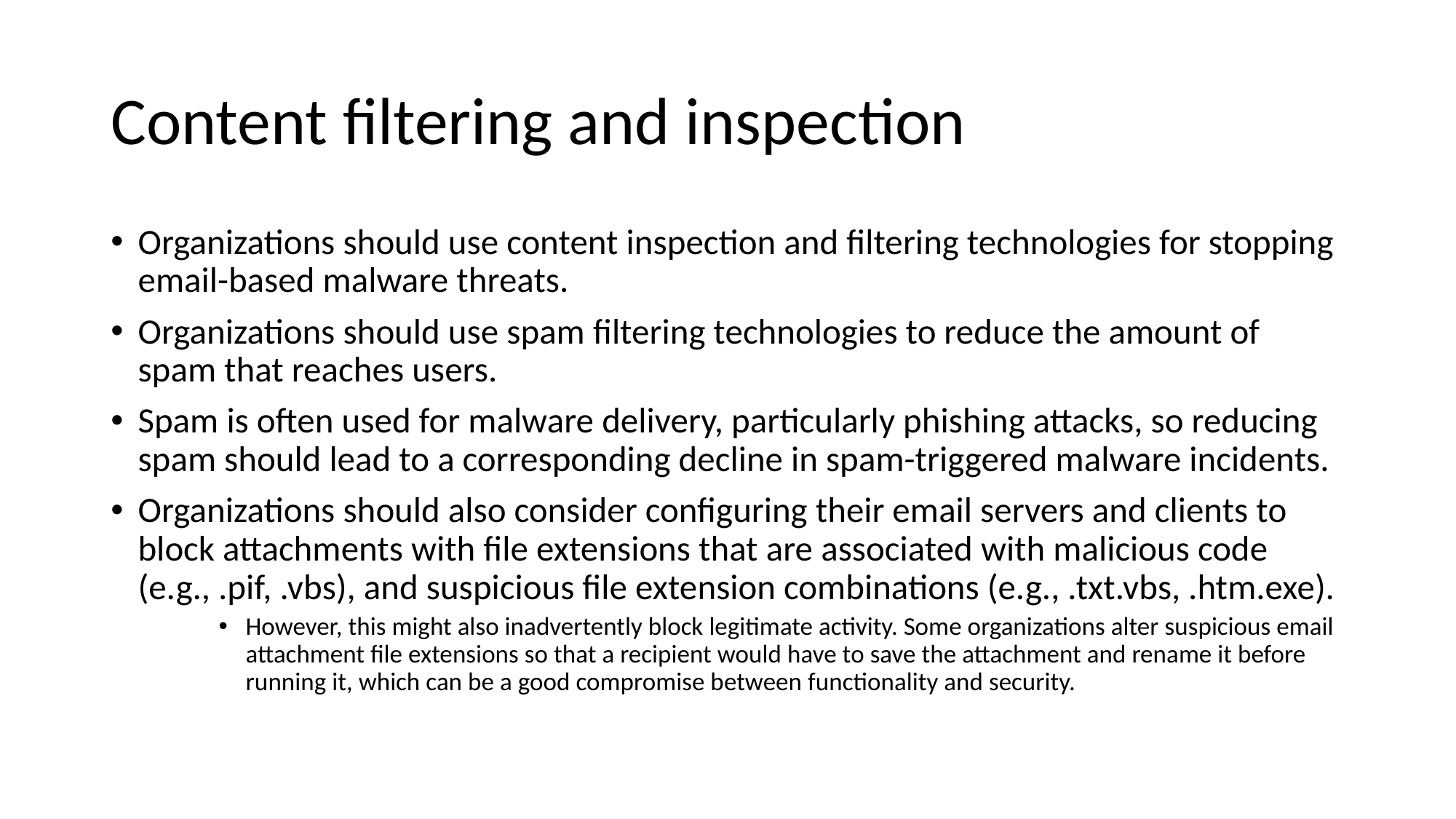

# Content filtering and inspection
Organizations should use content inspection and filtering technologies for stopping email-based malware threats.
Organizations should use spam filtering technologies to reduce the amount of spam that reaches users.
Spam is often used for malware delivery, particularly phishing attacks, so reducing spam should lead to a corresponding decline in spam-triggered malware incidents.
Organizations should also consider configuring their email servers and clients to block attachments with file extensions that are associated with malicious code (e.g., .pif, .vbs), and suspicious file extension combinations (e.g., .txt.vbs, .htm.exe).
However, this might also inadvertently block legitimate activity. Some organizations alter suspicious email attachment file extensions so that a recipient would have to save the attachment and rename it before running it, which can be a good compromise between functionality and security.